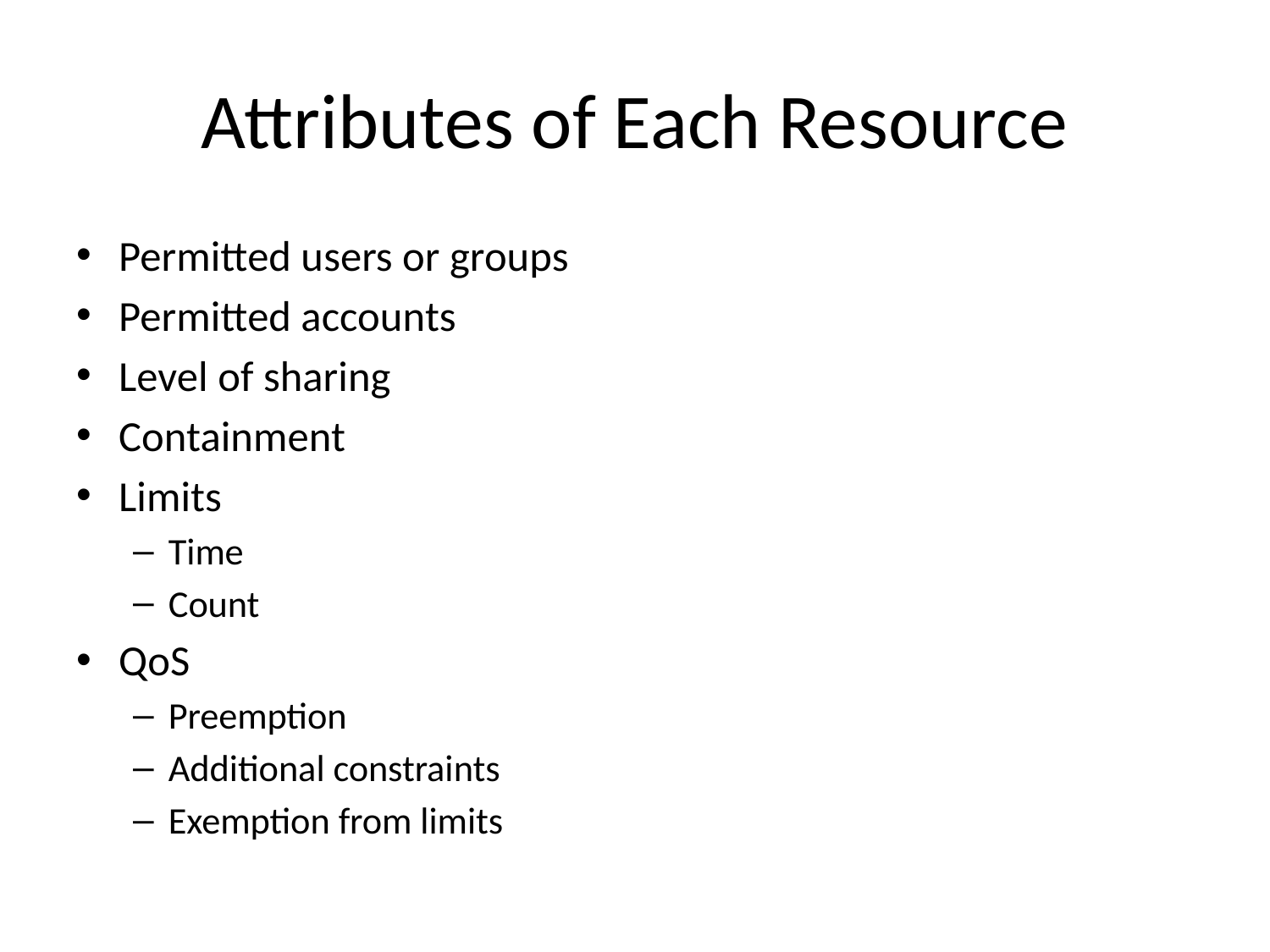

# Attributes of Each Resource
Permitted users or groups
Permitted accounts
Level of sharing
Containment
Limits
Time
Count
QoS
Preemption
Additional constraints
Exemption from limits